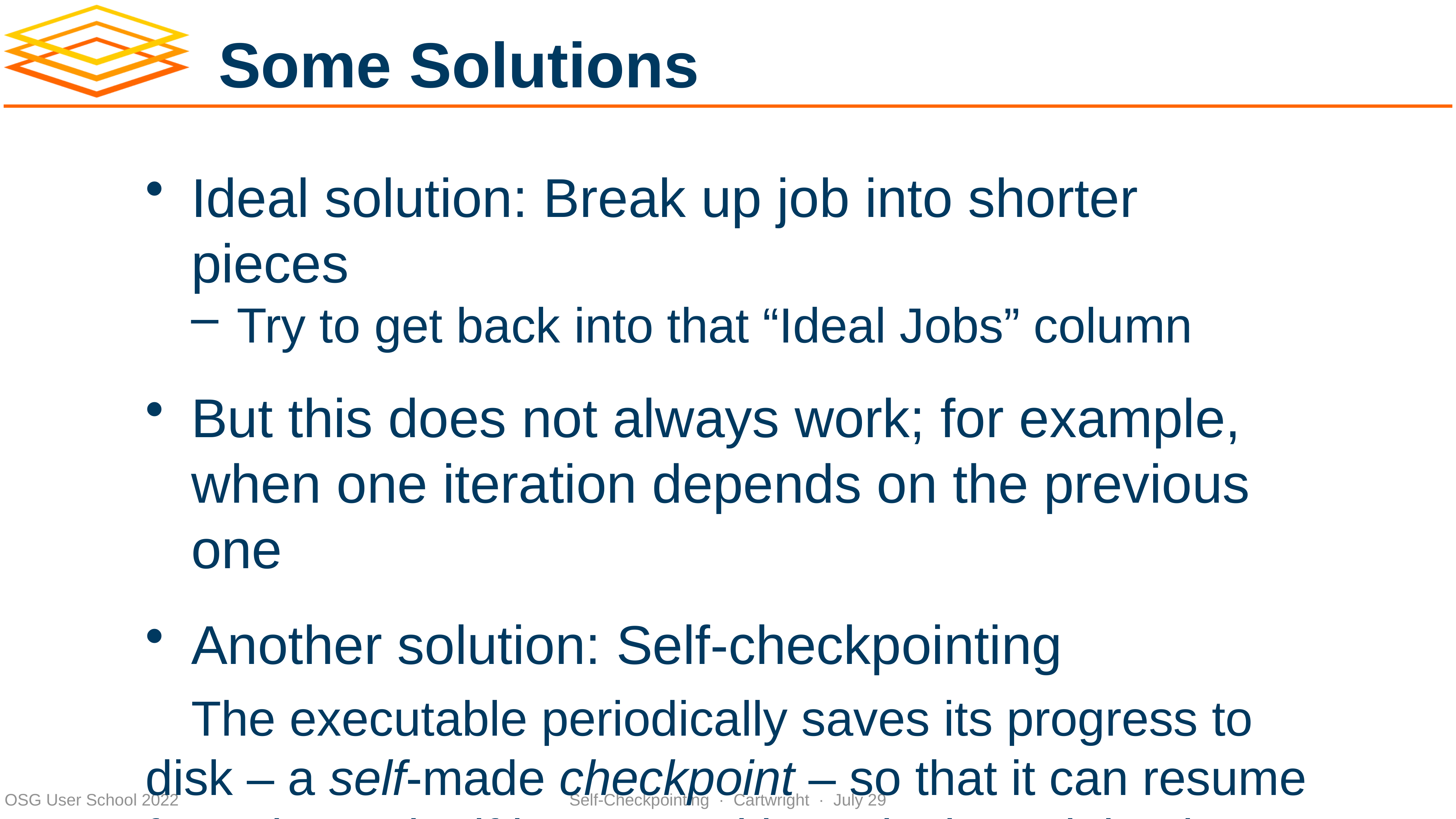

# Some Solutions
Ideal solution: Break up job into shorter pieces
Try to get back into that “Ideal Jobs” column
But this does not always work; for example,
when one iteration depends on the previous one
Another solution: Self-checkpointing
The executable periodically saves its progress to disk – a self-made checkpoint – so that it can resume from that point if interrupted later, losing minimal progress
3